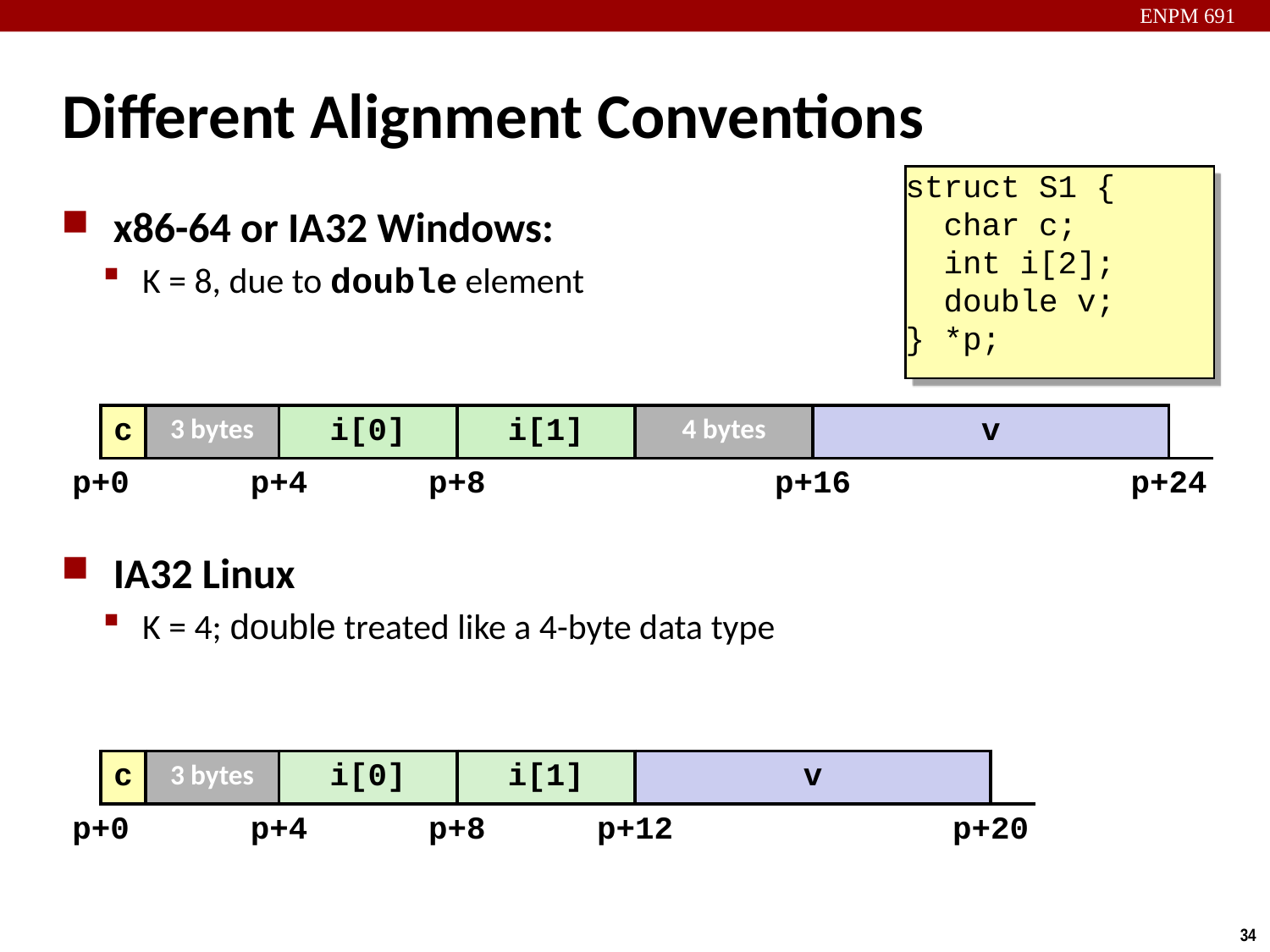

# Different Alignment Conventions
struct S1 {
  char c;
  int i[2];
  double v;
} *p;
x86-64 or IA32 Windows:
K = 8, due to double element

IA32 Linux
K = 4; double treated like a 4-byte data type
|  | c | 3 bytes |  |  | i[0] |  |  |  | i[1] |  |  |  | 4 bytes |  |  |  | v |  |  |  |  |  |  |  |  |
| --- | --- | --- | --- | --- | --- | --- | --- | --- | --- | --- | --- | --- | --- | --- | --- | --- | --- | --- | --- | --- | --- | --- | --- | --- | --- |
| p+0 |  |  |  | p+4 |  |  |  | p+8 |  |  |  |  |  |  |  | p+16 |  |  |  |  |  |  |  | p+24 |  |
|  | c | 3 bytes |  |  | i[0] |  |  |  | i[1] |  |  |  | v |  |  |  |  |  |  |  |  |  |  |  |
| --- | --- | --- | --- | --- | --- | --- | --- | --- | --- | --- | --- | --- | --- | --- | --- | --- | --- | --- | --- | --- | --- | --- | --- | --- |
| p+0 |  |  |  | p+4 |  |  |  | p+8 |  |  |  | p+12 |  |  |  |  |  |  | p+20 |  |  |  |  |  |